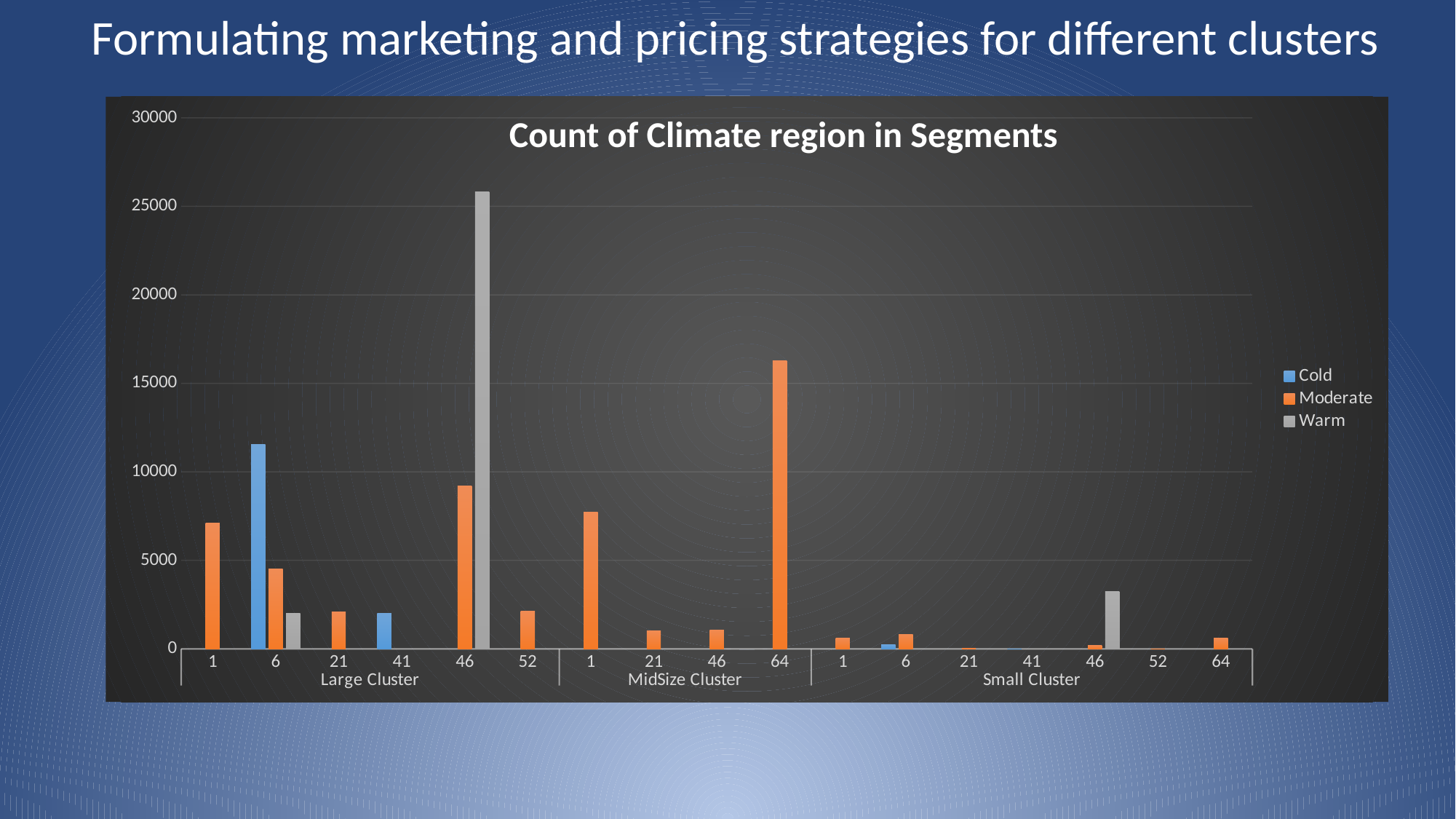

# Formulating marketing and pricing strategies for different clusters

### Chart

| Category | Cold | Moderate | Warm |
|---|---|---|---|
| 1 | None | 7102.0 | None |
| 6 | 11550.0 | 4502.0 | 2008.0 |
| 21 | None | 2110.0 | None |
| 41 | 2013.0 | None | None |
| 46 | None | 9191.0 | 25824.0 |
| 52 | None | 2131.0 | None |
| 1 | None | 7727.0 | None |
| 21 | None | 1031.0 | None |
| 46 | None | 1075.0 | None |
| 64 | None | 16282.0 | None |
| 1 | None | 597.0 | None |
| 6 | 225.0 | 815.0 | None |
| 21 | None | 35.0 | None |
| 41 | 6.0 | None | None |
| 46 | None | 196.0 | 3231.0 |
| 52 | None | 4.0 | None |
| 64 | None | 626.0 | None |
Count of Climate region in Segments